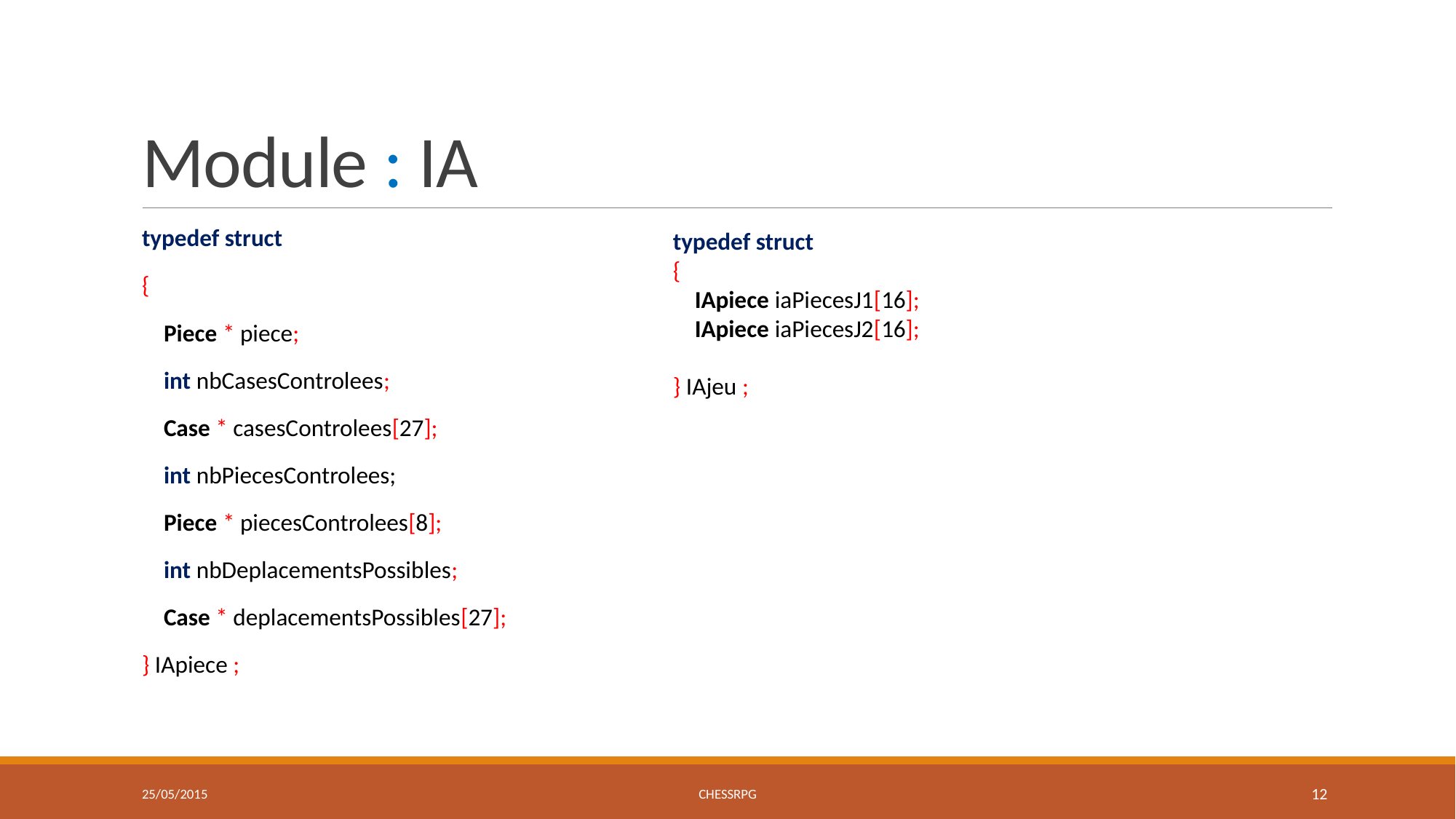

# Module : IA
typedef struct
{
    Piece * piece;
    int nbCasesControlees;
    Case * casesControlees[27];
    int nbPiecesControlees;
    Piece * piecesControlees[8];
    int nbDeplacementsPossibles;
    Case * deplacementsPossibles[27];
} IApiece ;
typedef struct
{
    IApiece iaPiecesJ1[16];
    IApiece iaPiecesJ2[16];

} IAjeu ;
25/05/2015
ChessRPG
12